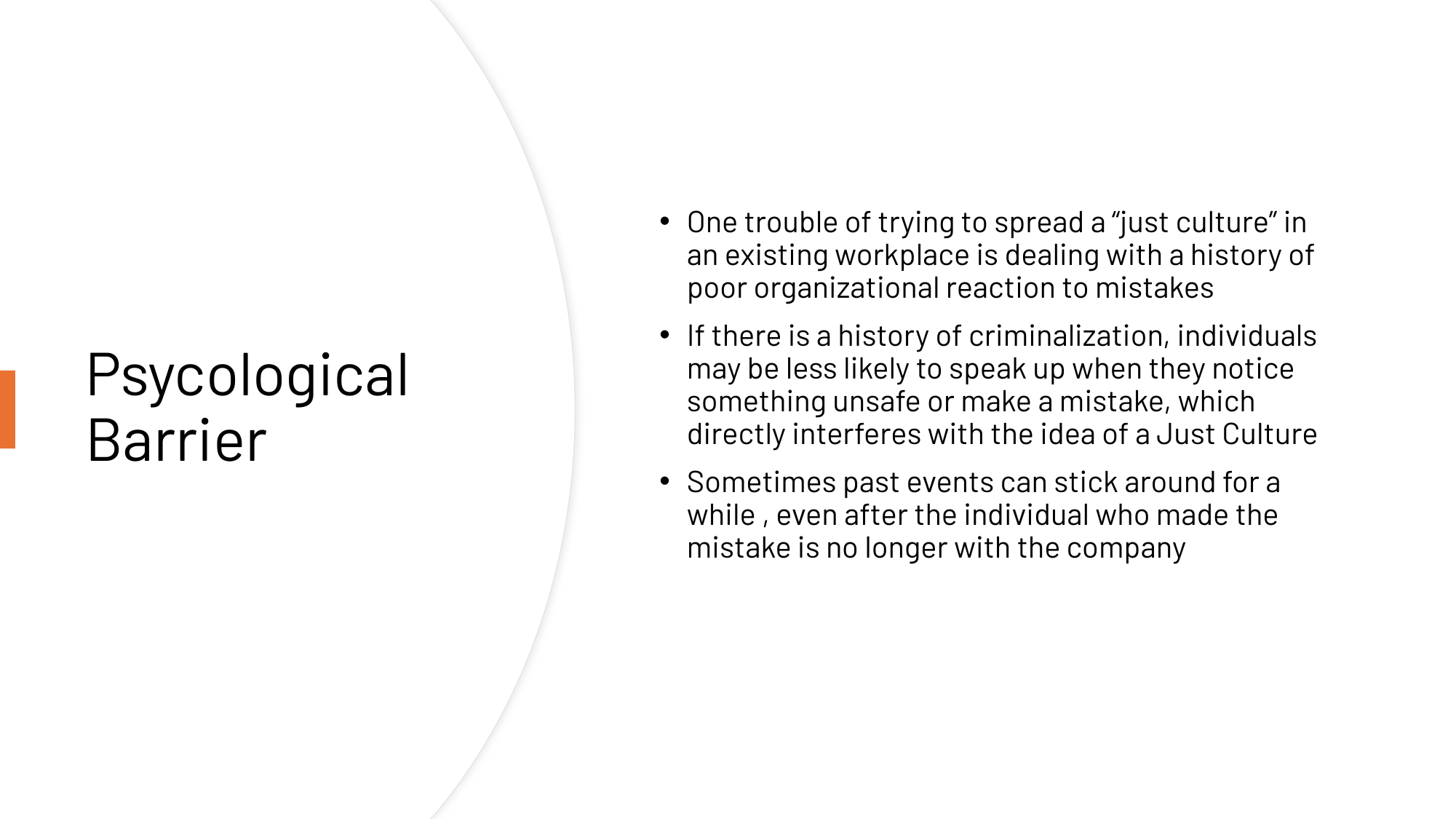

One trouble of trying to spread a “just culture” in an existing workplace is dealing with a history of poor organizational reaction to mistakes
If there is a history of criminalization, individuals may be less likely to speak up when they notice something unsafe or make a mistake, which directly interferes with the idea of a Just Culture
Sometimes past events can stick around for a while , even after the individual who made the mistake is no longer with the company

# Psycological Barrier